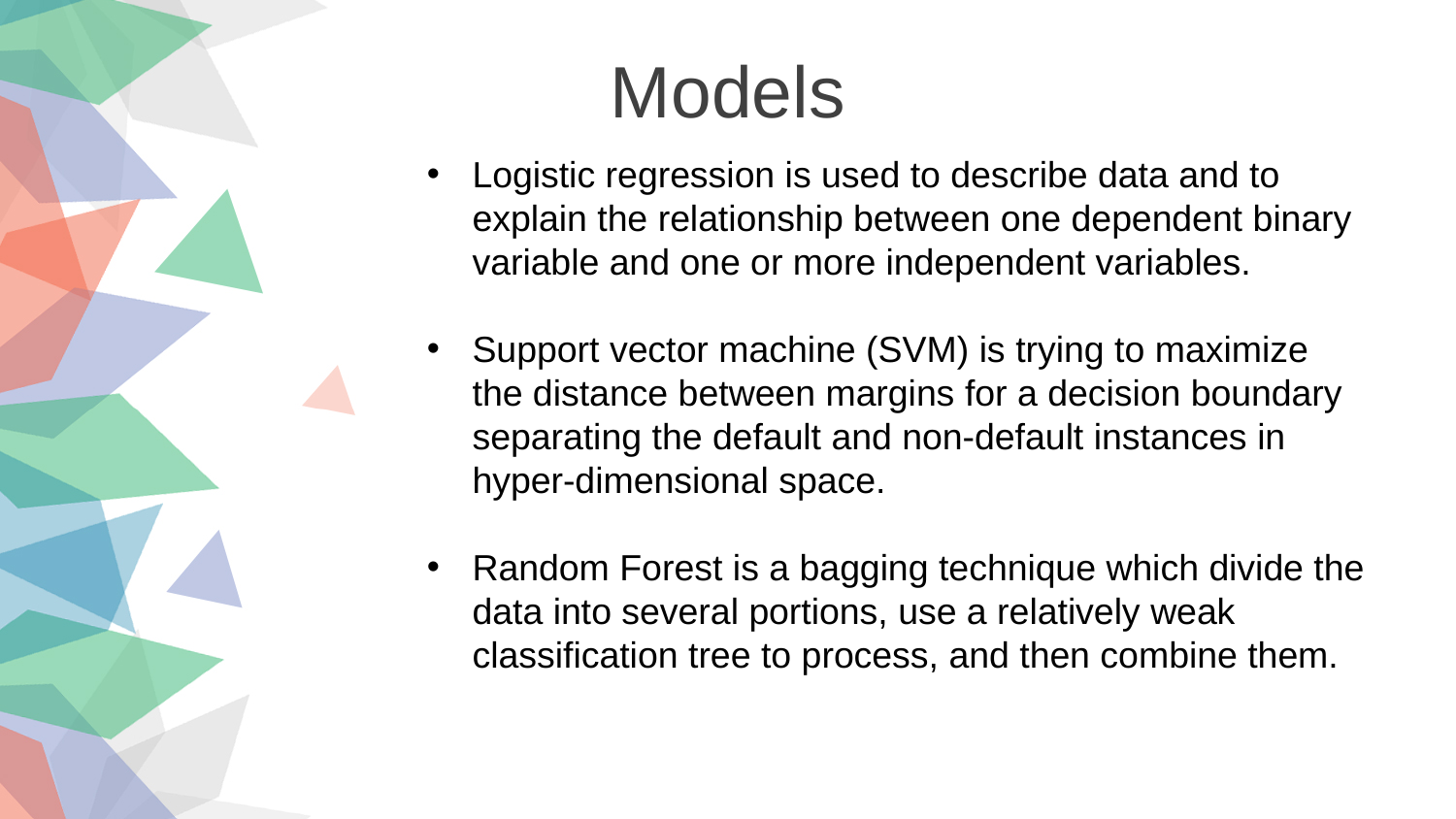

Models
Logistic regression is used to describe data and to explain the relationship between one dependent binary variable and one or more independent variables.

Support vector machine (SVM) is trying to maximize the distance between margins for a decision boundary separating the default and non-default instances in hyper-dimensional space.

Random Forest is a bagging technique which divide the data into several portions, use a relatively weak classification tree to process, and then combine them.